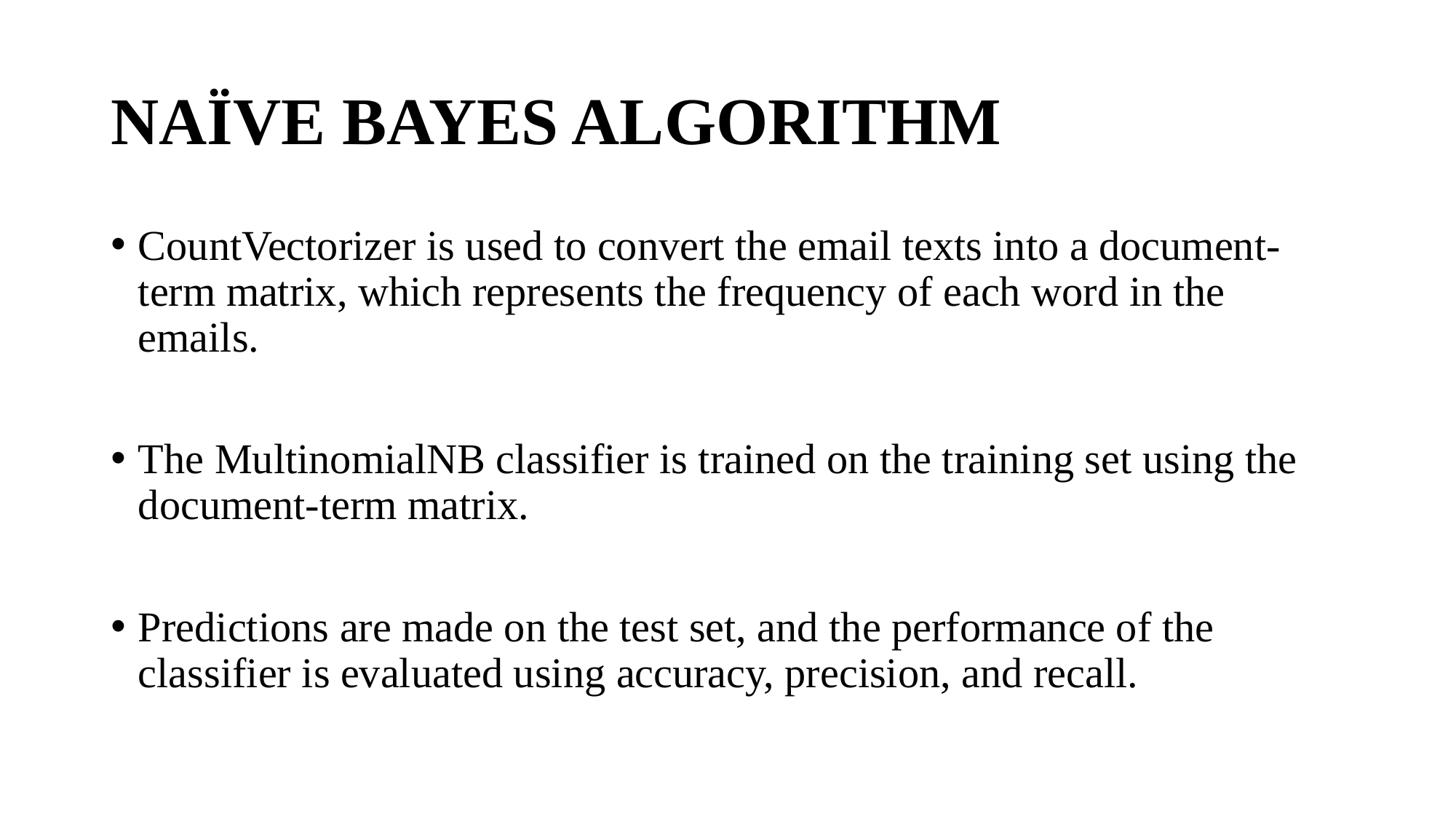

# NAÏVE BAYES ALGORITHM
CountVectorizer is used to convert the email texts into a document-term matrix, which represents the frequency of each word in the emails.

The MultinomialNB classifier is trained on the training set using the document-term matrix.

Predictions are made on the test set, and the performance of the classifier is evaluated using accuracy, precision, and recall.